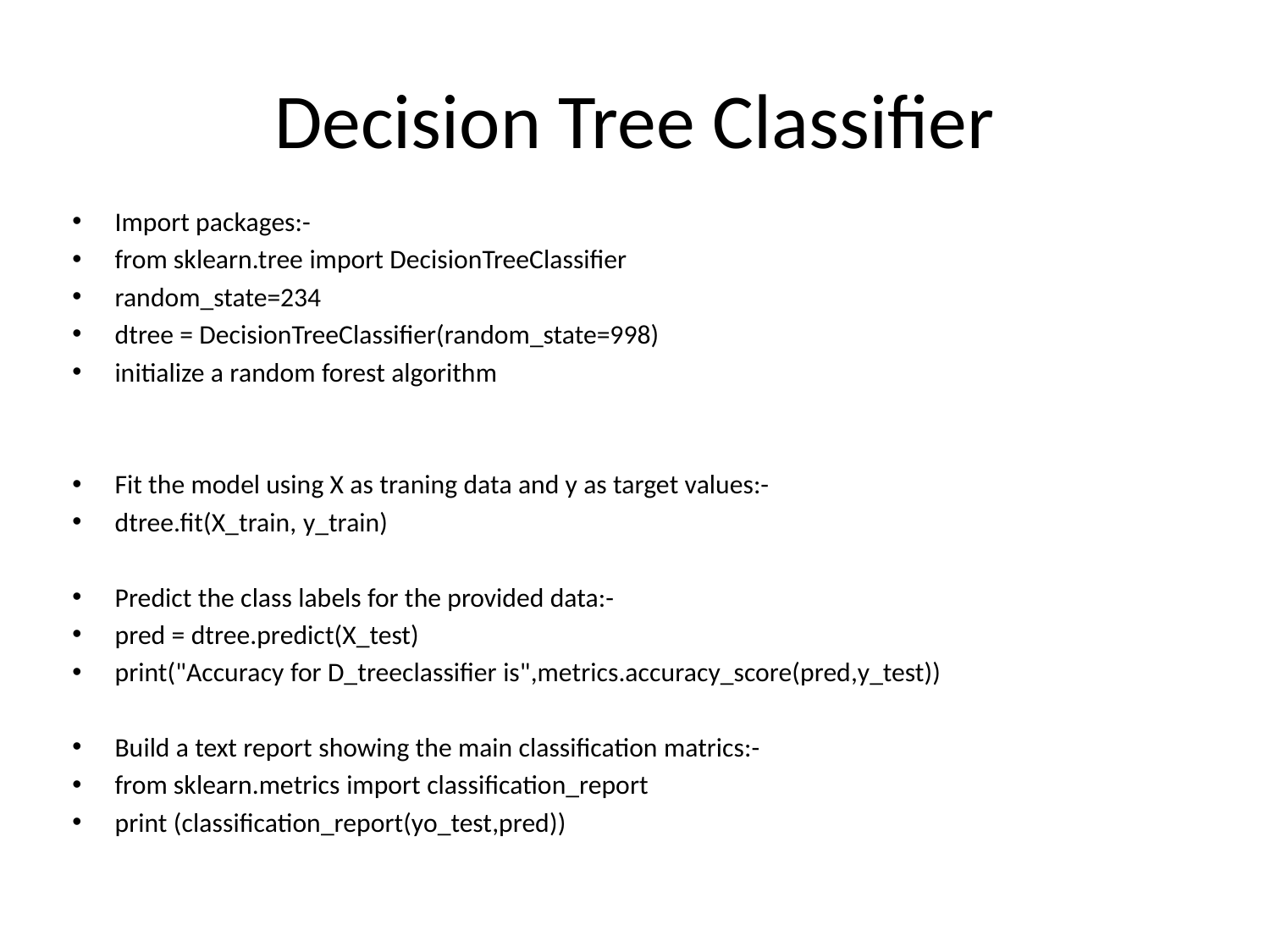

# Decision Tree Classifier
Import packages:-
from sklearn.tree import DecisionTreeClassifier
random_state=234
dtree = DecisionTreeClassifier(random_state=998)
initialize a random forest algorithm

Fit the model using X as traning data and y as target values:-
dtree.fit(X_train, y_train)

Predict the class labels for the provided data:-
pred = dtree.predict(X_test)
print("Accuracy for D_treeclassifier is",metrics.accuracy_score(pred,y_test))

Build a text report showing the main classification matrics:-
from sklearn.metrics import classification_report
print (classification_report(yo_test,pred))